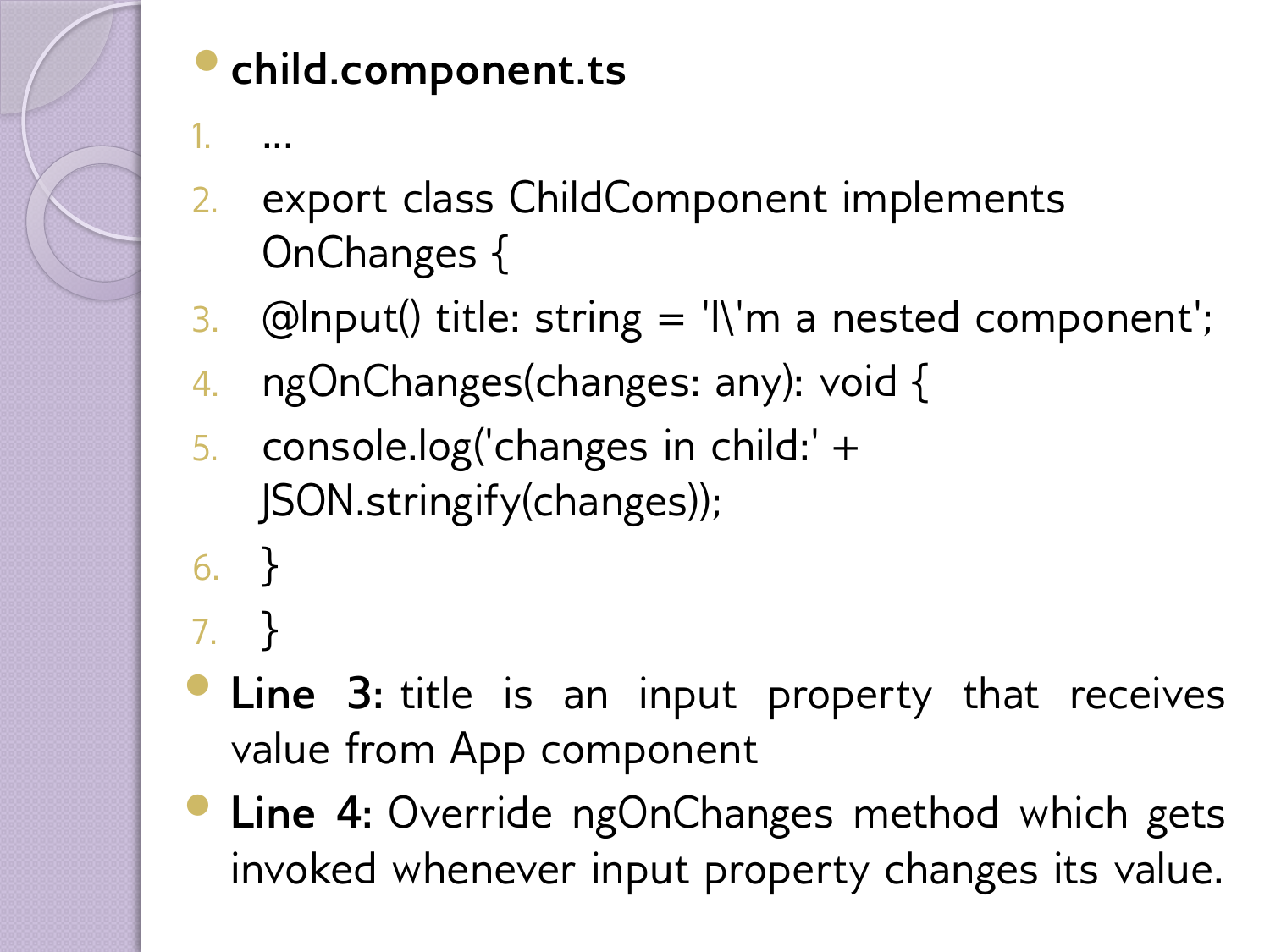

child.component.ts
...
export class ChildComponent implements OnChanges {
@Input() title: string = 'I\'m a nested component';
ngOnChanges(changes: any): void {
console.log('changes in child:' + JSON.stringify(changes));
}
}
Line 3: title is an input property that receives value from App component
Line 4: Override ngOnChanges method which gets invoked whenever input property changes its value.